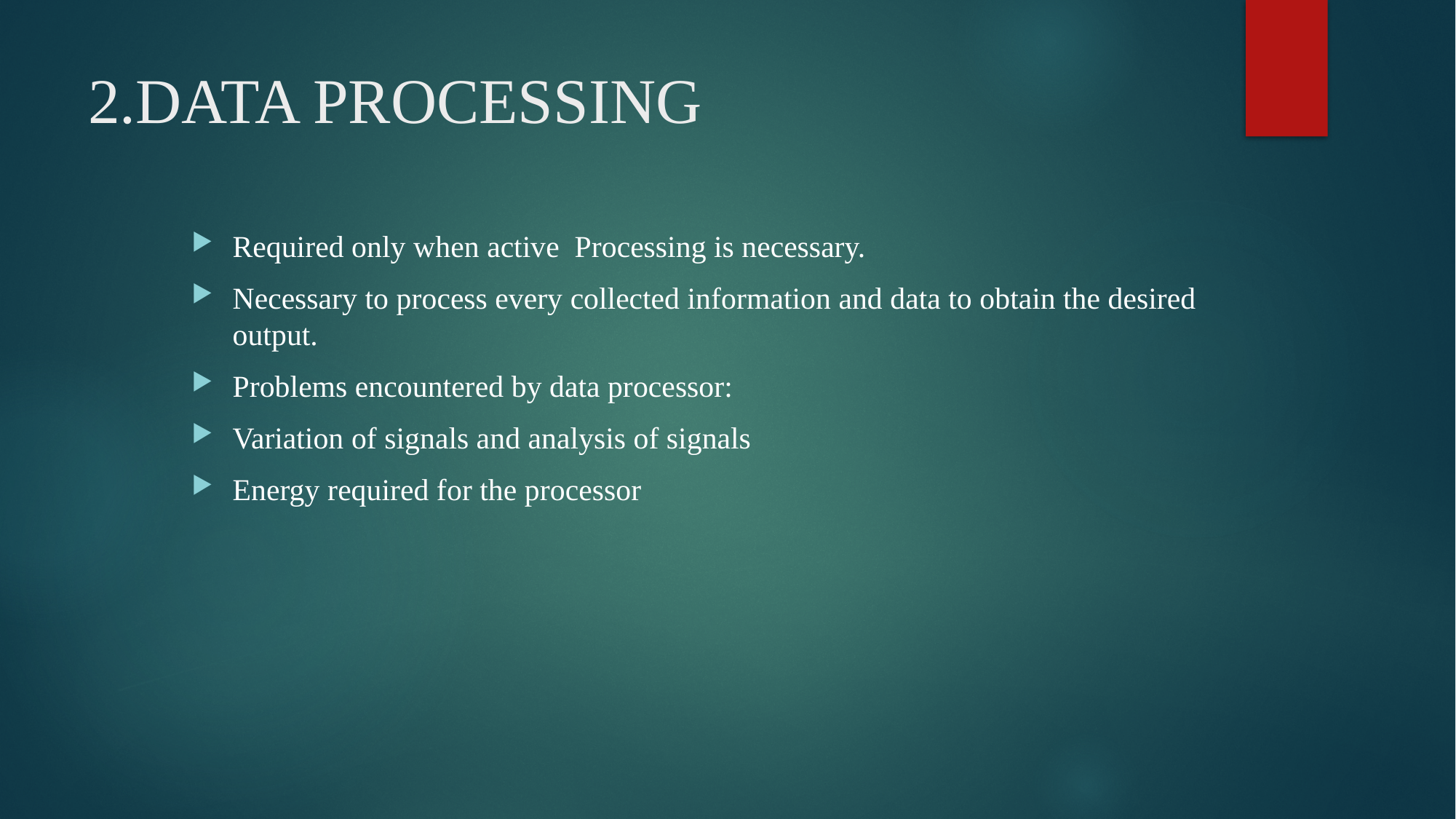

# 2.DATA PROCESSING
Required only when active  Processing is necessary.
Necessary to process every collected information and data to obtain the desired output.
Problems encountered by data processor:
Variation of signals and analysis of signals
Energy required for the processor